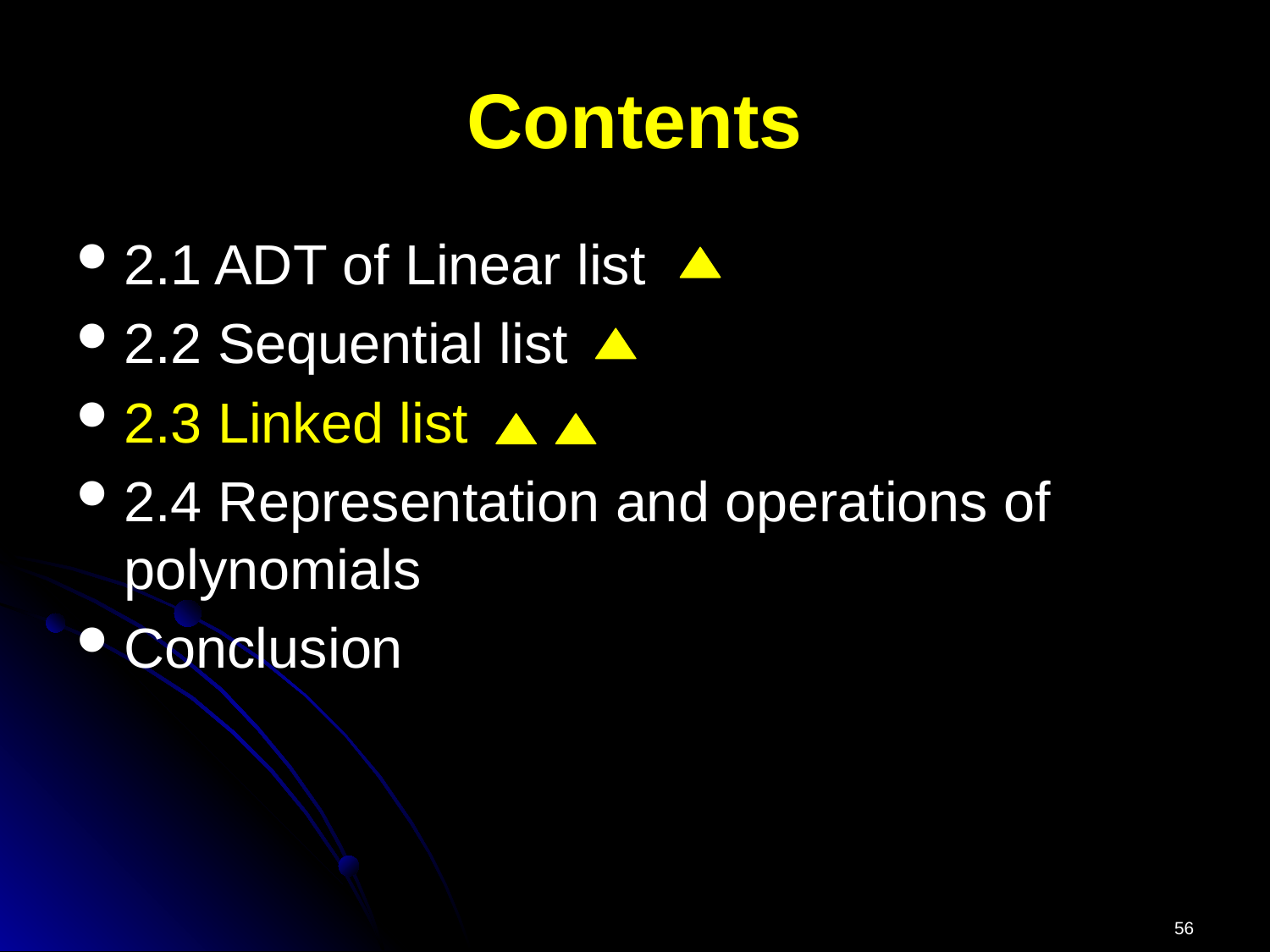

# Contents
2.1 ADT of Linear list
2.2 Sequential list
2.3 Linked list
2.4 Representation and operations of polynomials
Conclusion

56